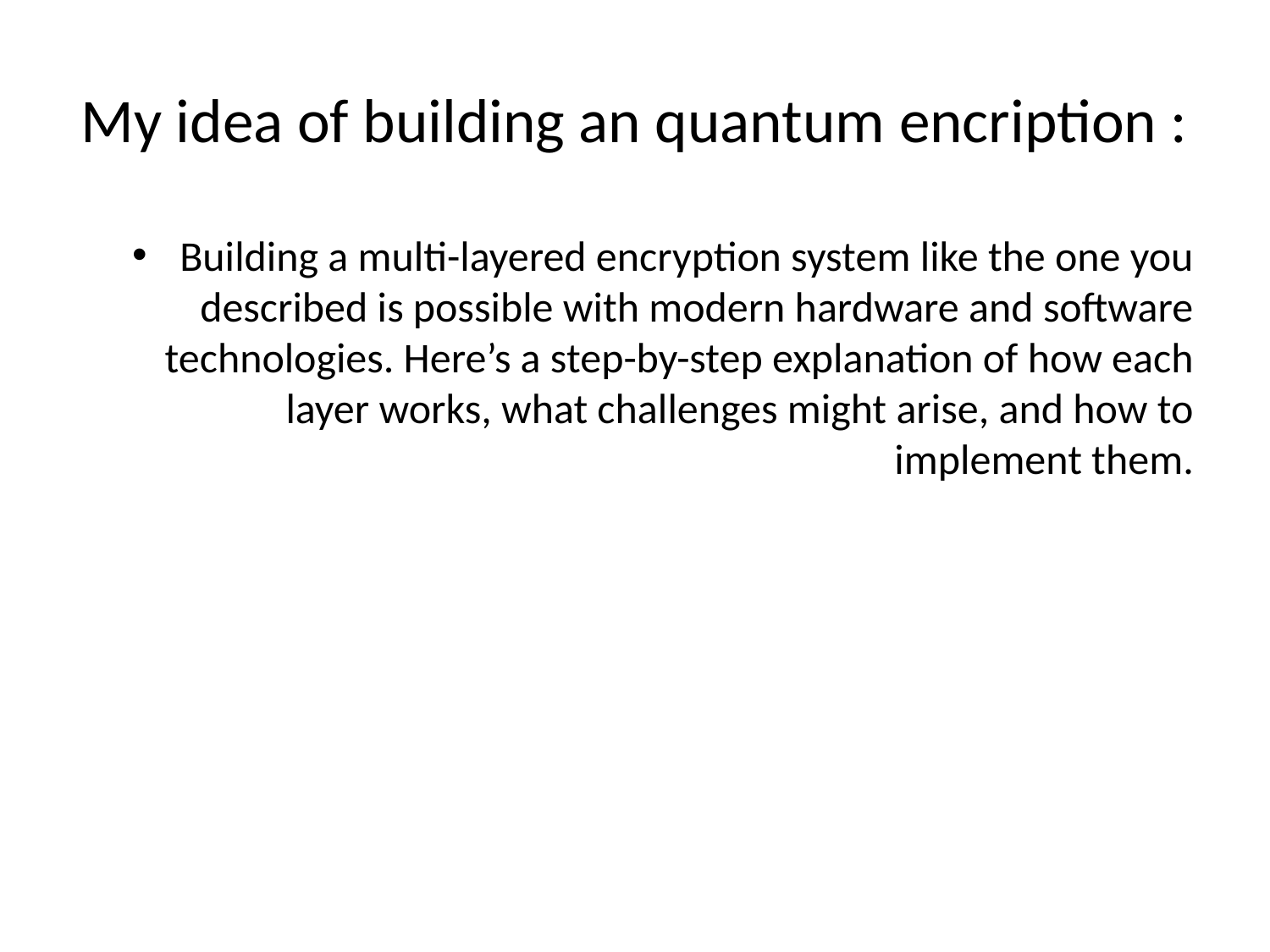

# My idea of building an quantum encription :
Building a multi-layered encryption system like the one you described is possible with modern hardware and software technologies. Here’s a step-by-step explanation of how each layer works, what challenges might arise, and how to implement them.